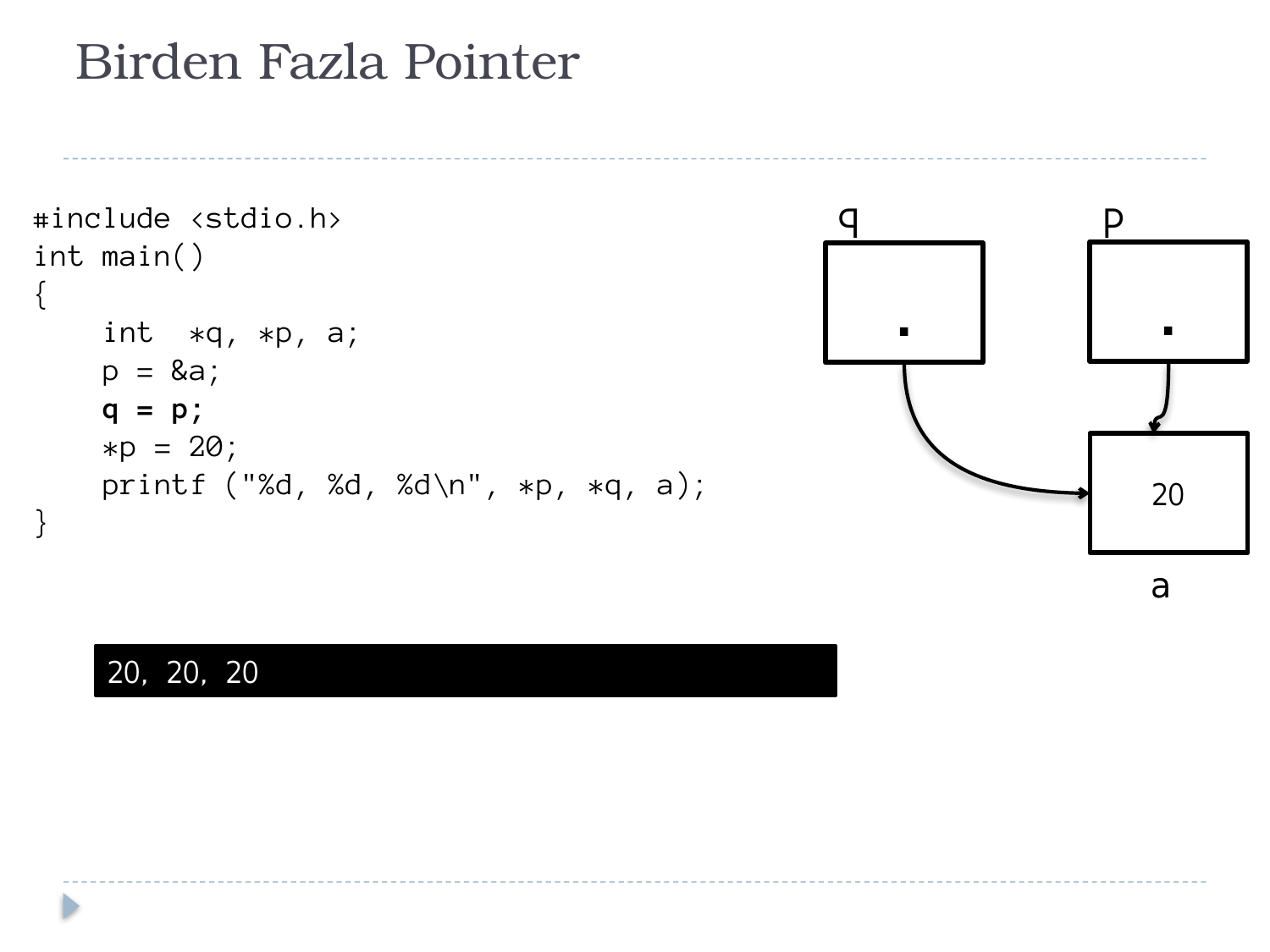

# Birden Fazla Pointer
q
p
.
.
20
a
#include <stdio.h>
int main()
{
    int  *q, *p, a;
    p = &a;
    q = p;
    *p = 20;
    printf ("%d, %d, %d\n", *p, *q, a);
}
20,  20,  20